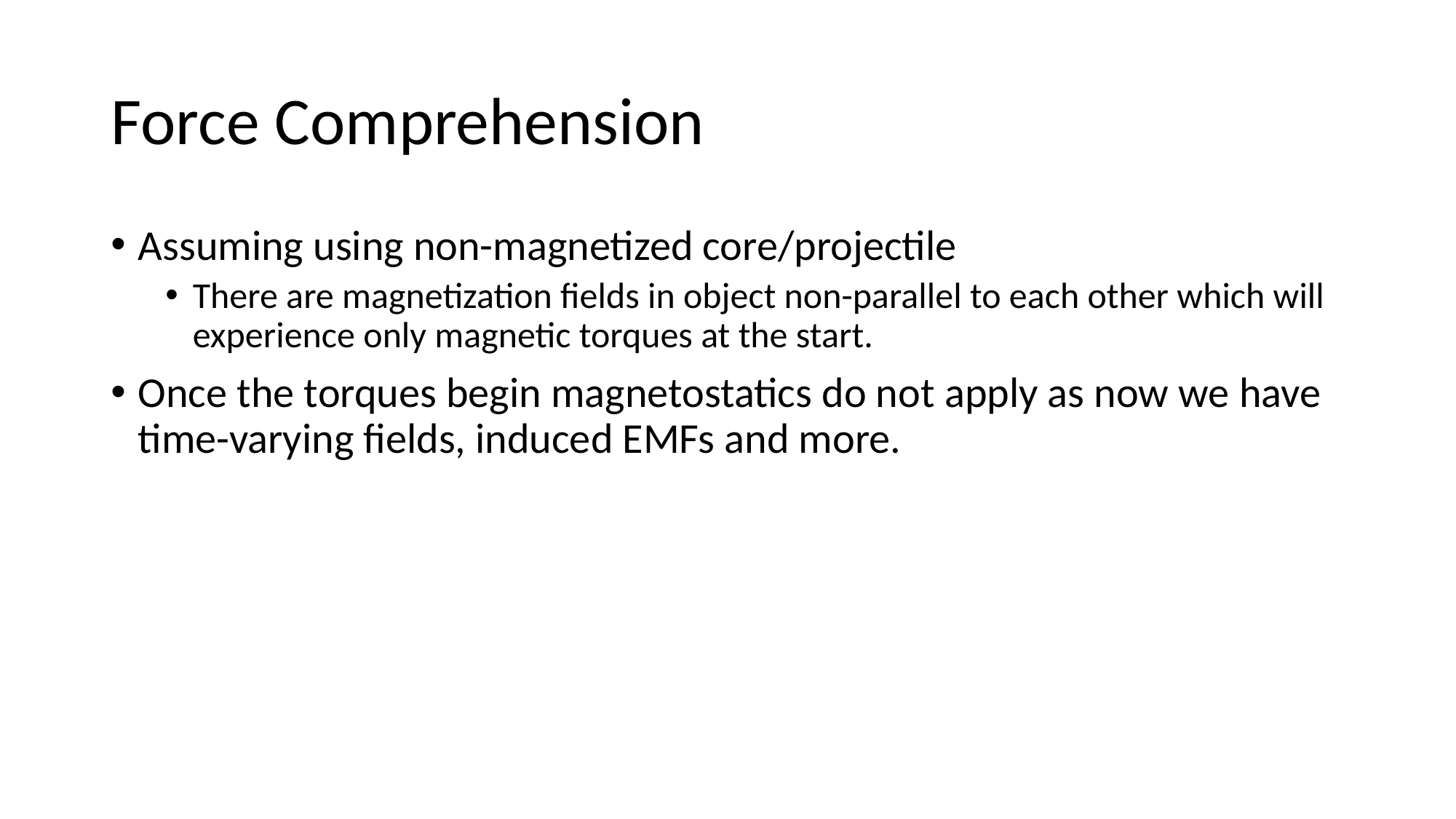

# Force Comprehension
Assuming using non-magnetized core/projectile
There are magnetization fields in object non-parallel to each other which will experience only magnetic torques at the start.
Once the torques begin magnetostatics do not apply as now we have time-varying fields, induced EMFs and more.